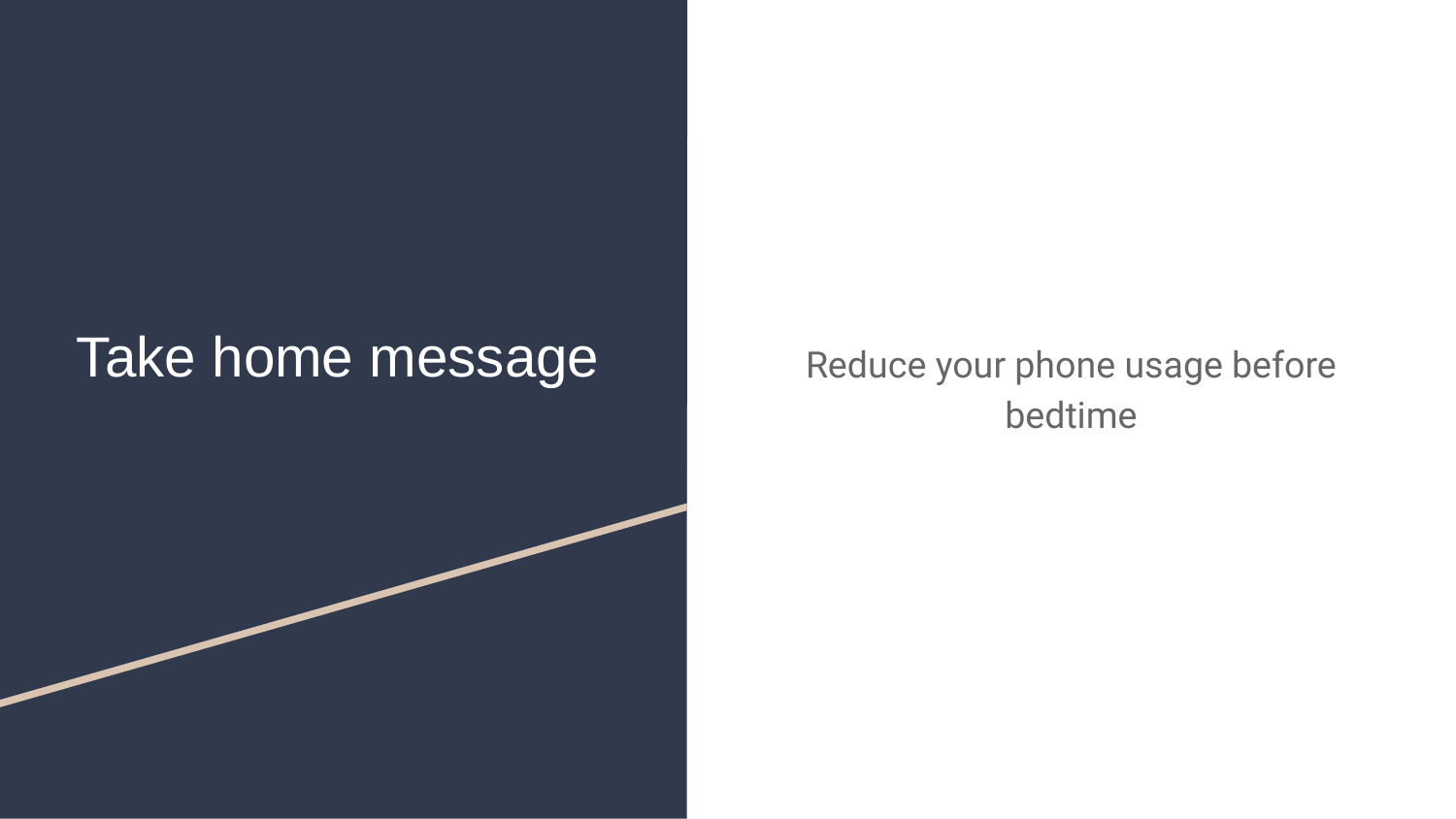

Reduce your phone usage before bedtime
# Take home message